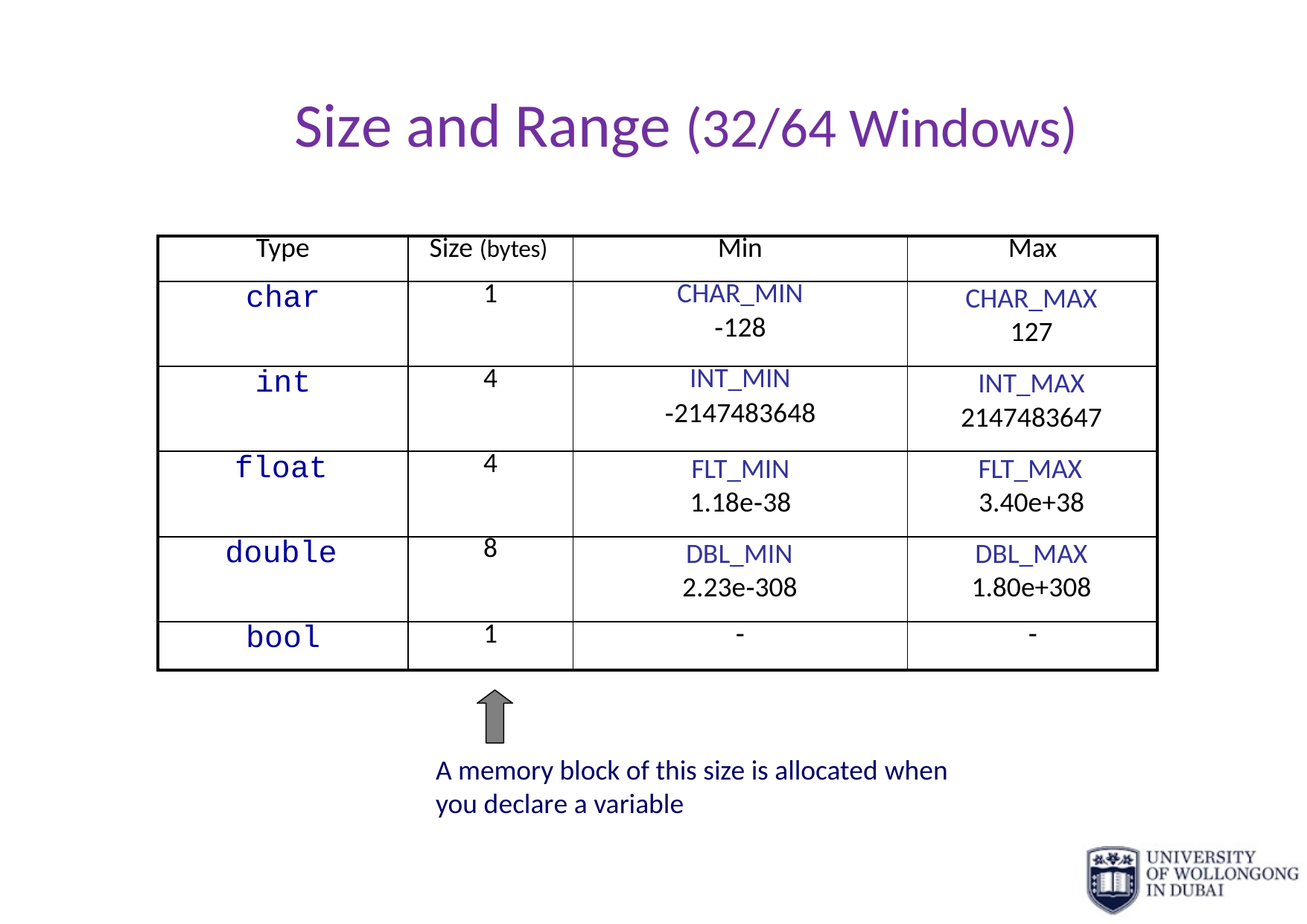

# Size and Range (32/64 Windows)
| Type | Size (bytes) | Min | Max |
| --- | --- | --- | --- |
| char | 1 | CHAR\_MIN ‐128 | CHAR\_MAX 127 |
| int | 4 | INT\_MIN ‐2147483648 | INT\_MAX 2147483647 |
| float | 4 | FLT\_MIN 1.18e‐38 | FLT\_MAX 3.40e+38 |
| double | 8 | DBL\_MIN 2.23e‐308 | DBL\_MAX 1.80e+308 |
| bool | 1 | ‐ | ‐ |

A memory block of this size is allocated when you declare a variable